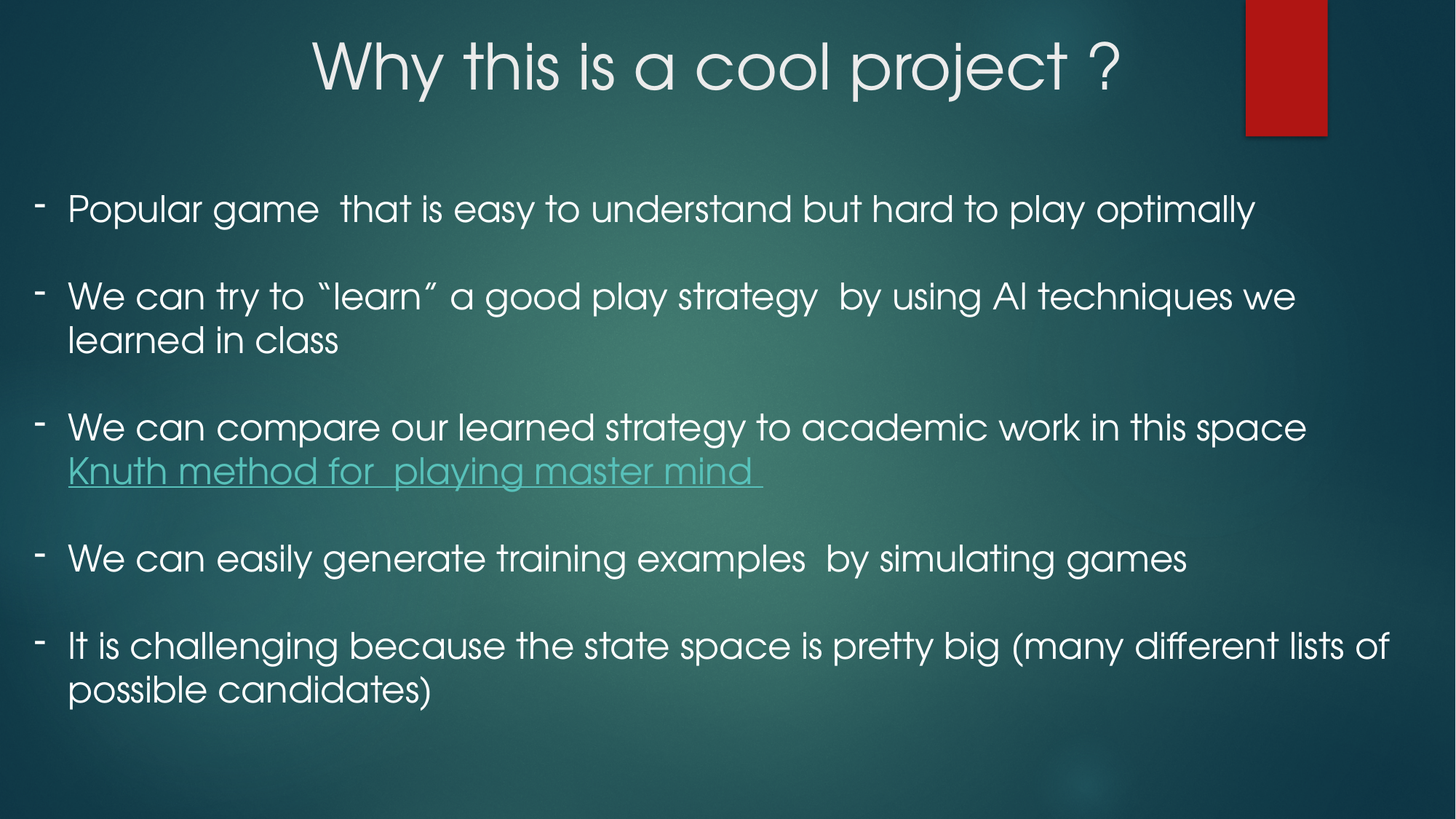

Why this is a cool project ?
#
Popular game  that is easy to understand but hard to play optimally

We can try to “learn” a good play strategy  by using AI techniques we learned in class

We can compare our learned strategy to academic work in this space  Knuth method for  playing master mind

We can easily generate training examples  by simulating games

It is challenging because the state space is pretty big (many different lists of possible candidates)